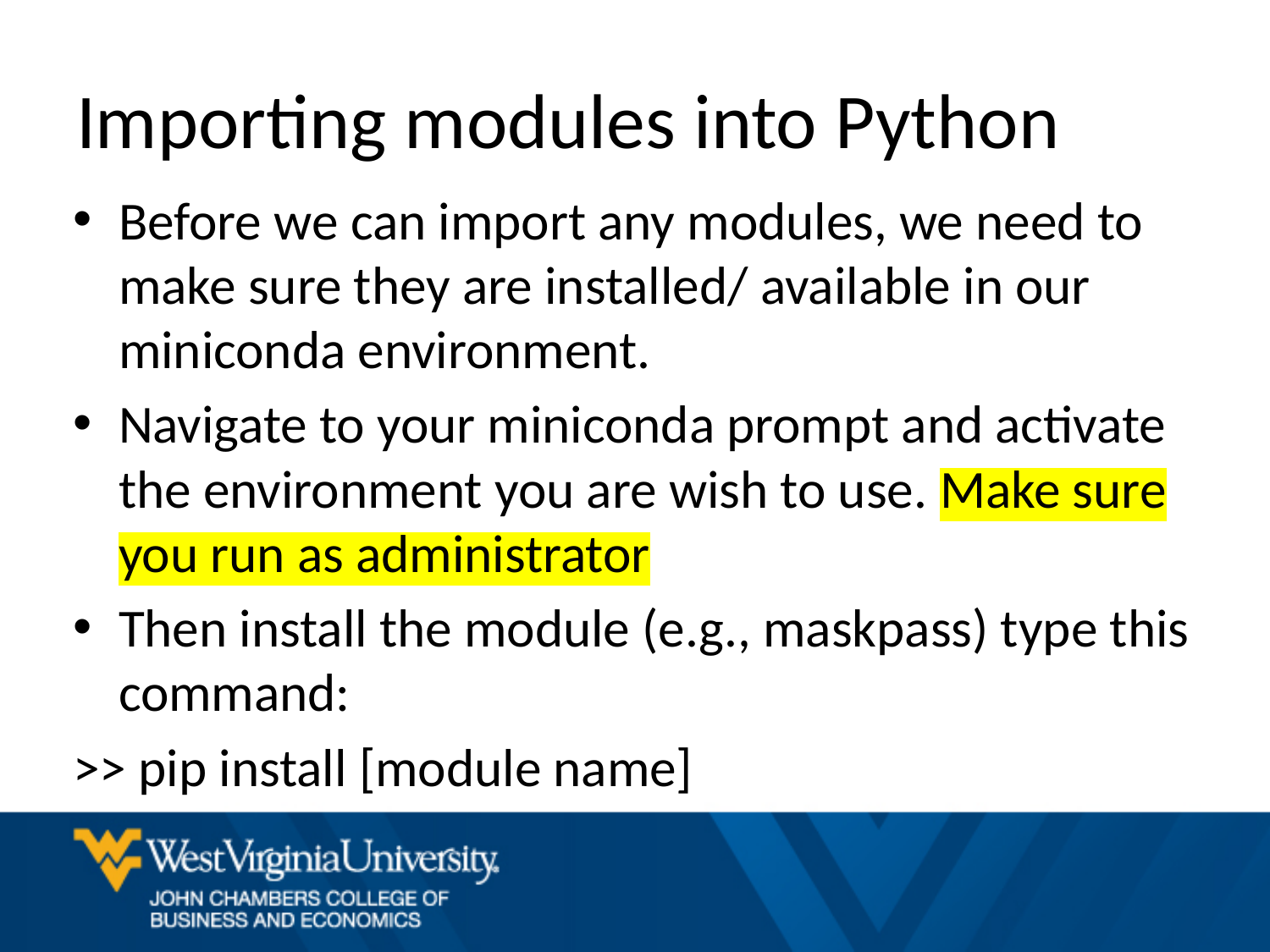

# Importing modules into Python
Before we can import any modules, we need to make sure they are installed/ available in our miniconda environment.
Navigate to your miniconda prompt and activate the environment you are wish to use. Make sure you run as administrator
Then install the module (e.g., maskpass) type this command:
>> pip install [module name]